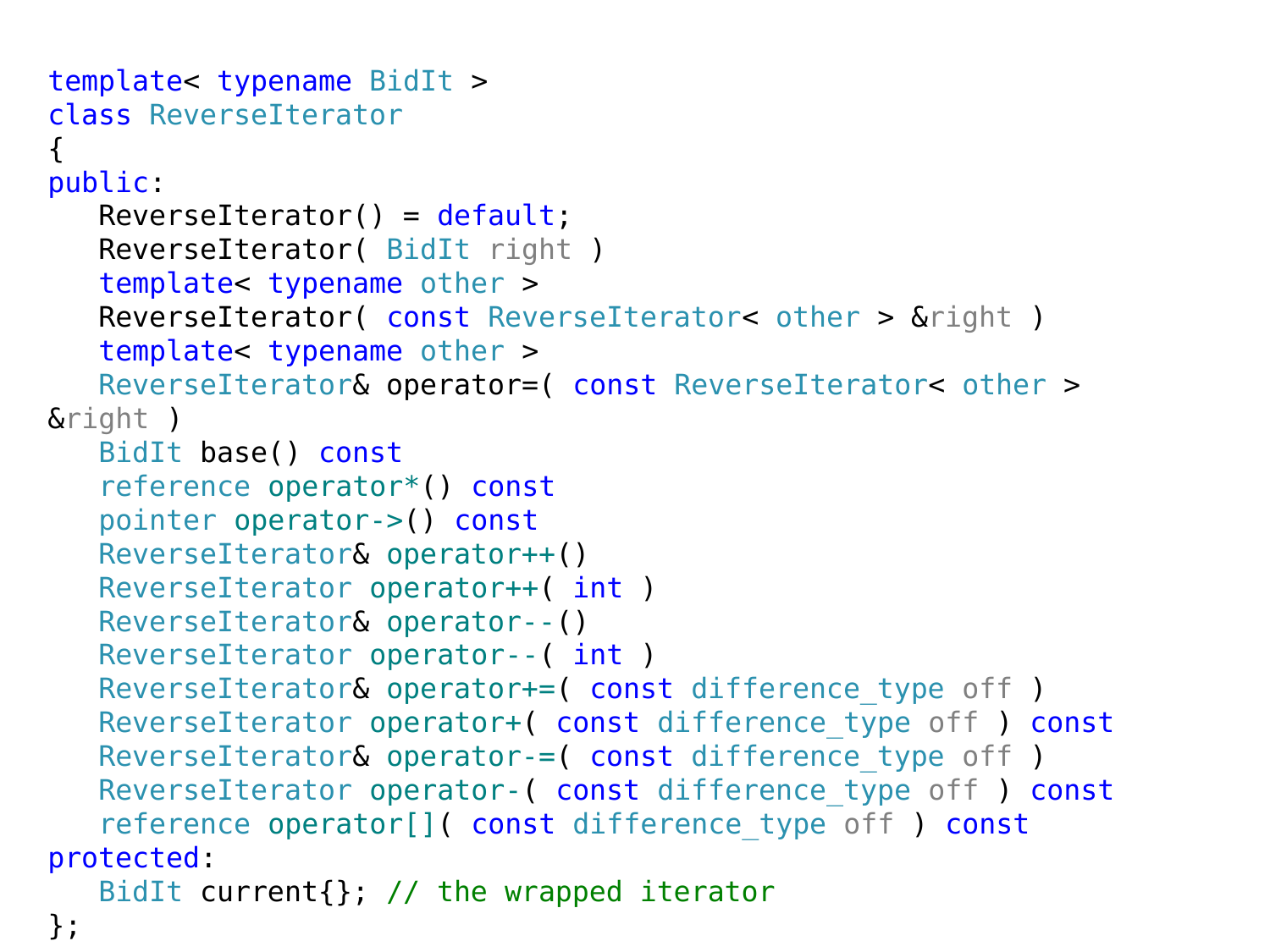

template< typename BidIt >
class ReverseIterator
{
public:
   ReverseIterator() = default;
   ReverseIterator( BidIt right )
   template< typename other >
   ReverseIterator( const ReverseIterator< other > &right )
   template< typename other >
   ReverseIterator& operator=( const ReverseIterator< other > &right )
   BidIt base() const
   reference operator*() const
   pointer operator->() const
   ReverseIterator& operator++()
   ReverseIterator operator++( int )
   ReverseIterator& operator--()
   ReverseIterator operator--( int )
   ReverseIterator& operator+=( const difference_type off )
   ReverseIterator operator+( const difference_type off ) const
   ReverseIterator& operator-=( const difference_type off )
   ReverseIterator operator-( const difference_type off ) const
   reference operator[]( const difference_type off ) const
protected:
   BidIt current{}; // the wrapped iterator
};